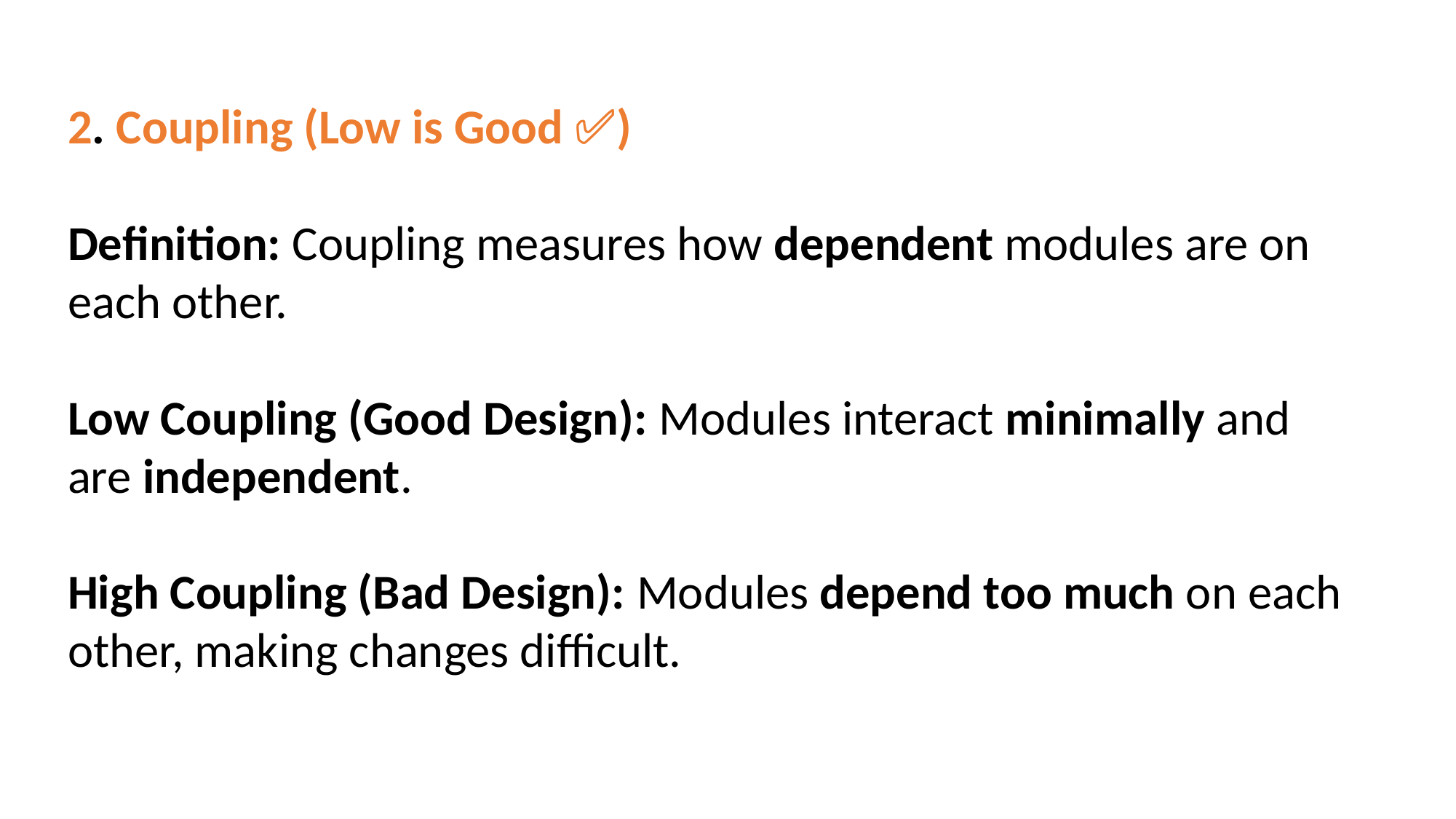

2. Coupling (Low is Good ✅)

Definition: Coupling measures how dependent modules are on each other.

Low Coupling (Good Design): Modules interact minimally and are independent.

High Coupling (Bad Design): Modules depend too much on each other, making changes difficult.